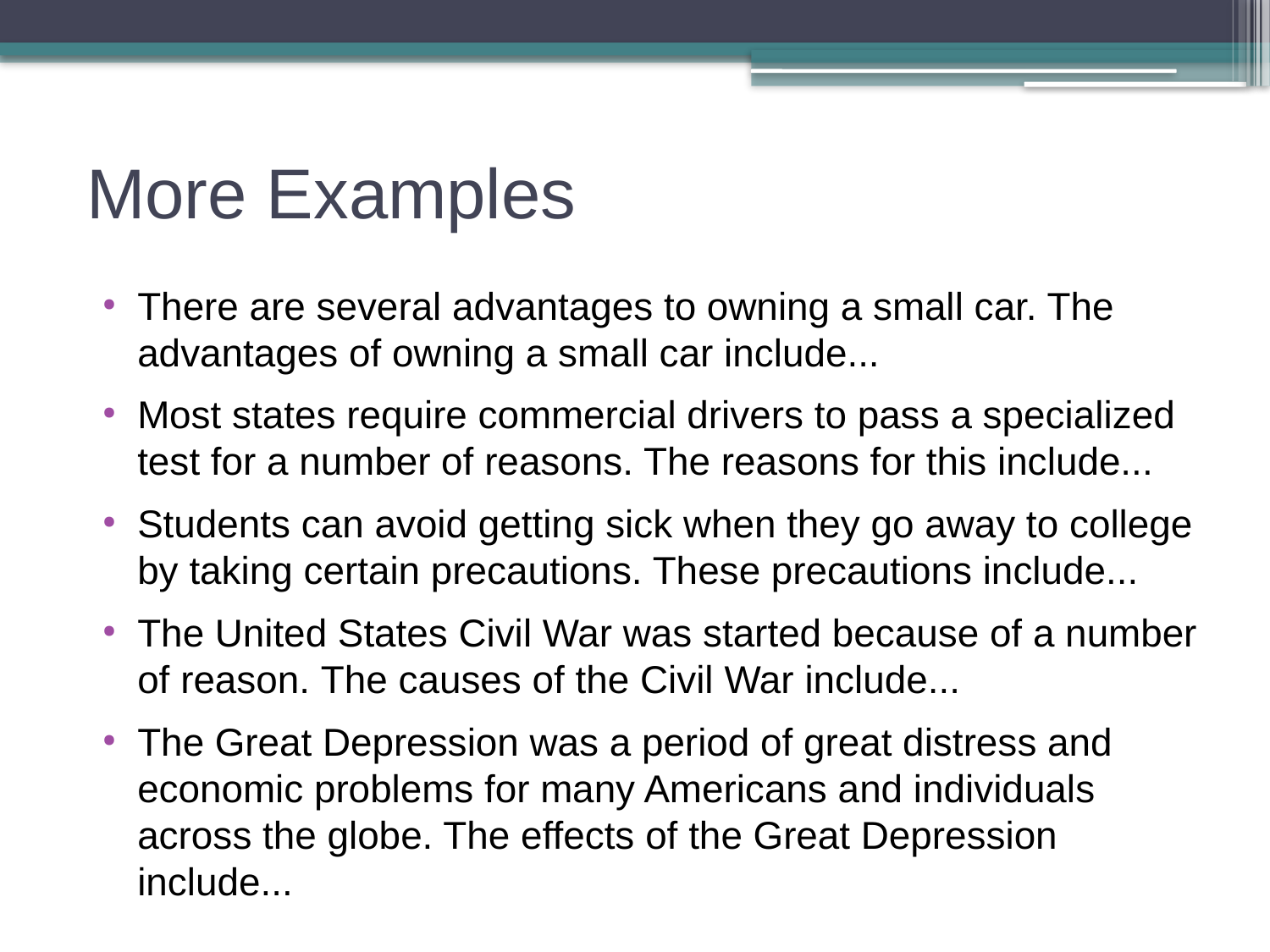

# More Examples
There are several advantages to owning a small car. The advantages of owning a small car include...
Most states require commercial drivers to pass a specialized test for a number of reasons. The reasons for this include...
Students can avoid getting sick when they go away to college by taking certain precautions. These precautions include...
The United States Civil War was started because of a number of reason. The causes of the Civil War include...
The Great Depression was a period of great distress and economic problems for many Americans and individuals across the globe. The effects of the Great Depression include...